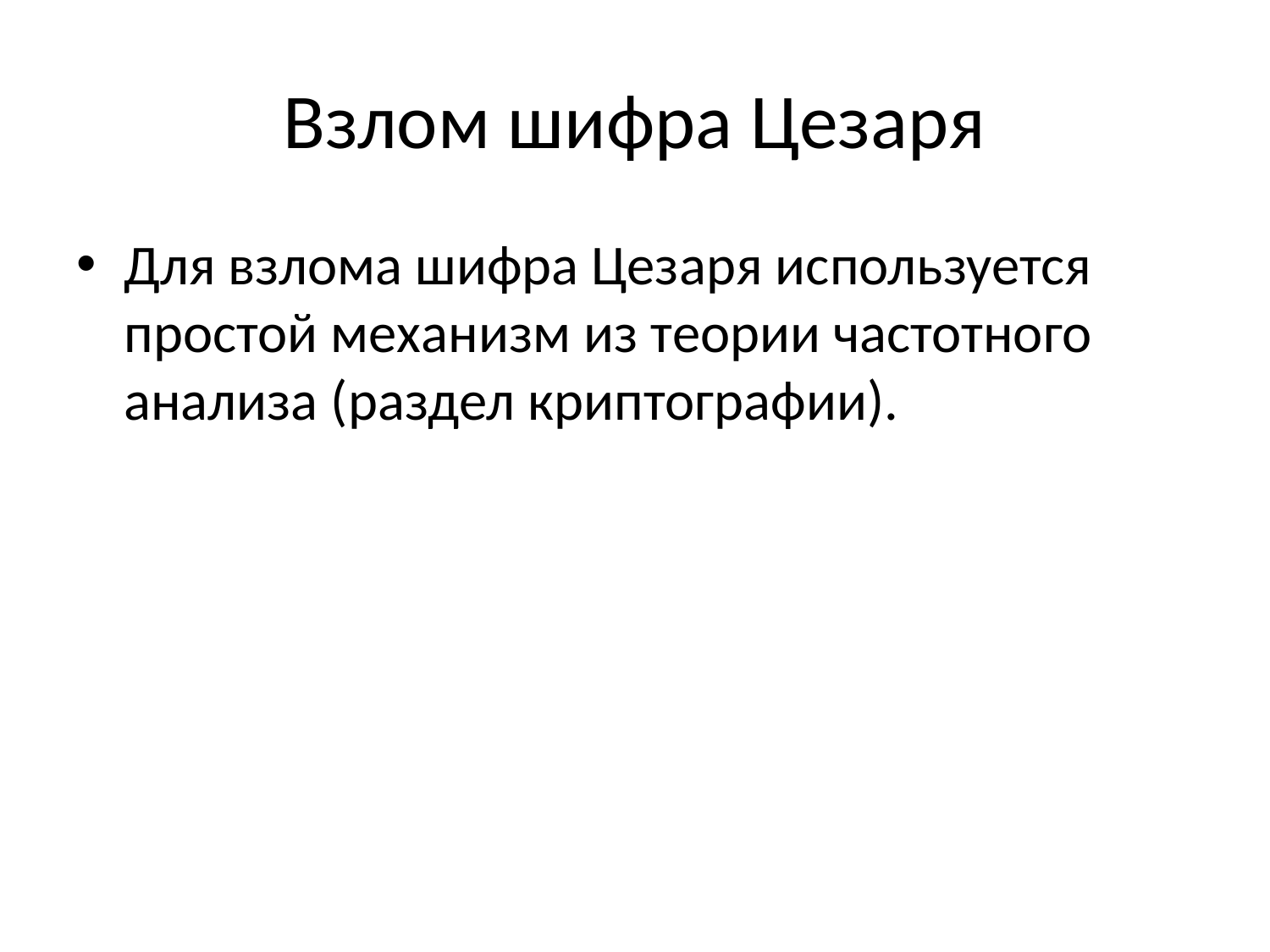

# Взлом шифра Цезаря
Для взлома шифра Цезаря используется простой механизм из теории частотного анализа (раздел криптографии).